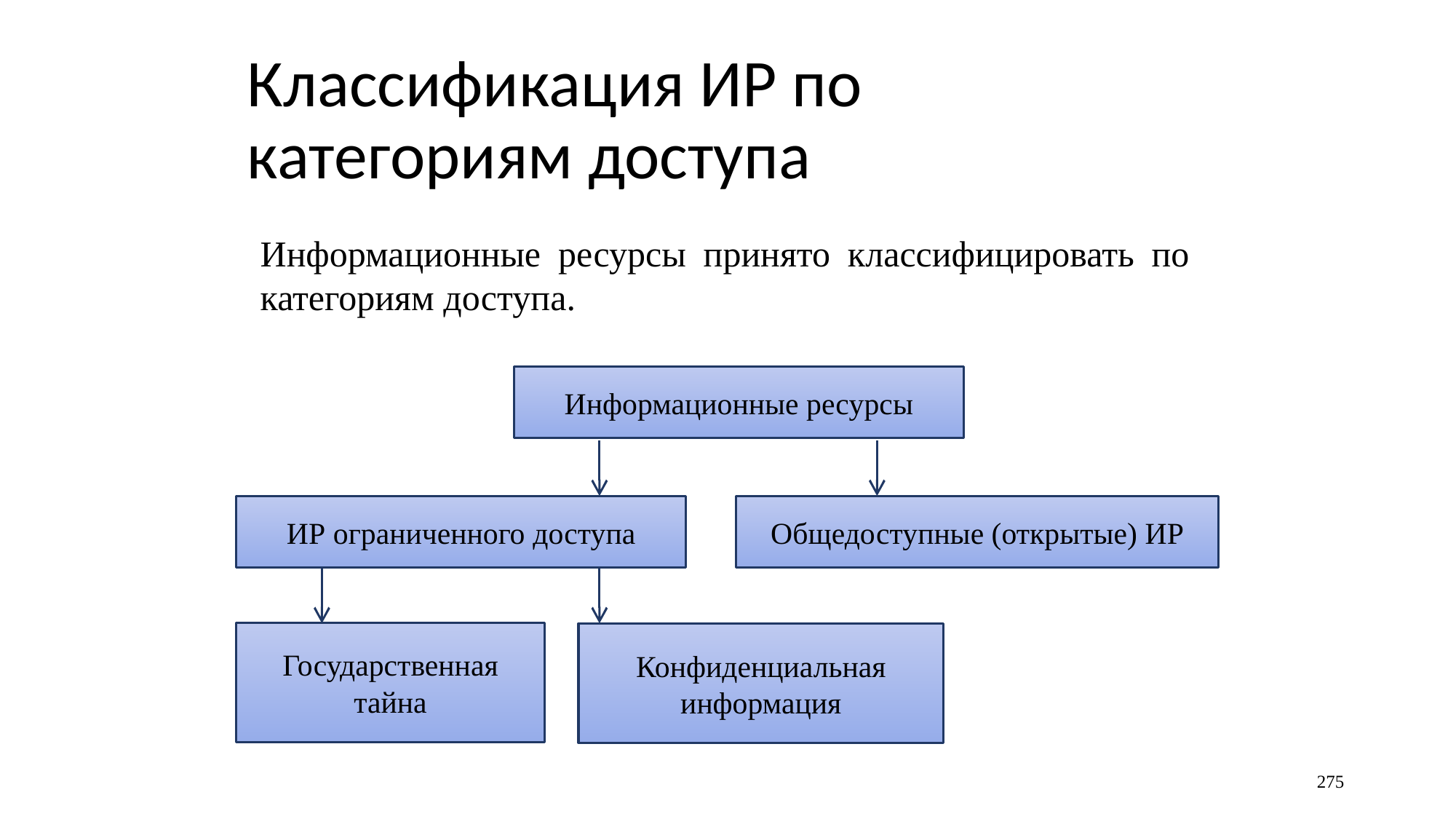

# Классификация ИР по  категориям доступа
Информационные ресурсы принято классифицировать по категориям доступа.
Информационные ресурсы
ИР ограниченного доступа
Общедоступные (открытые) ИР
Государственная
тайна
Конфиденциальная
информация
275